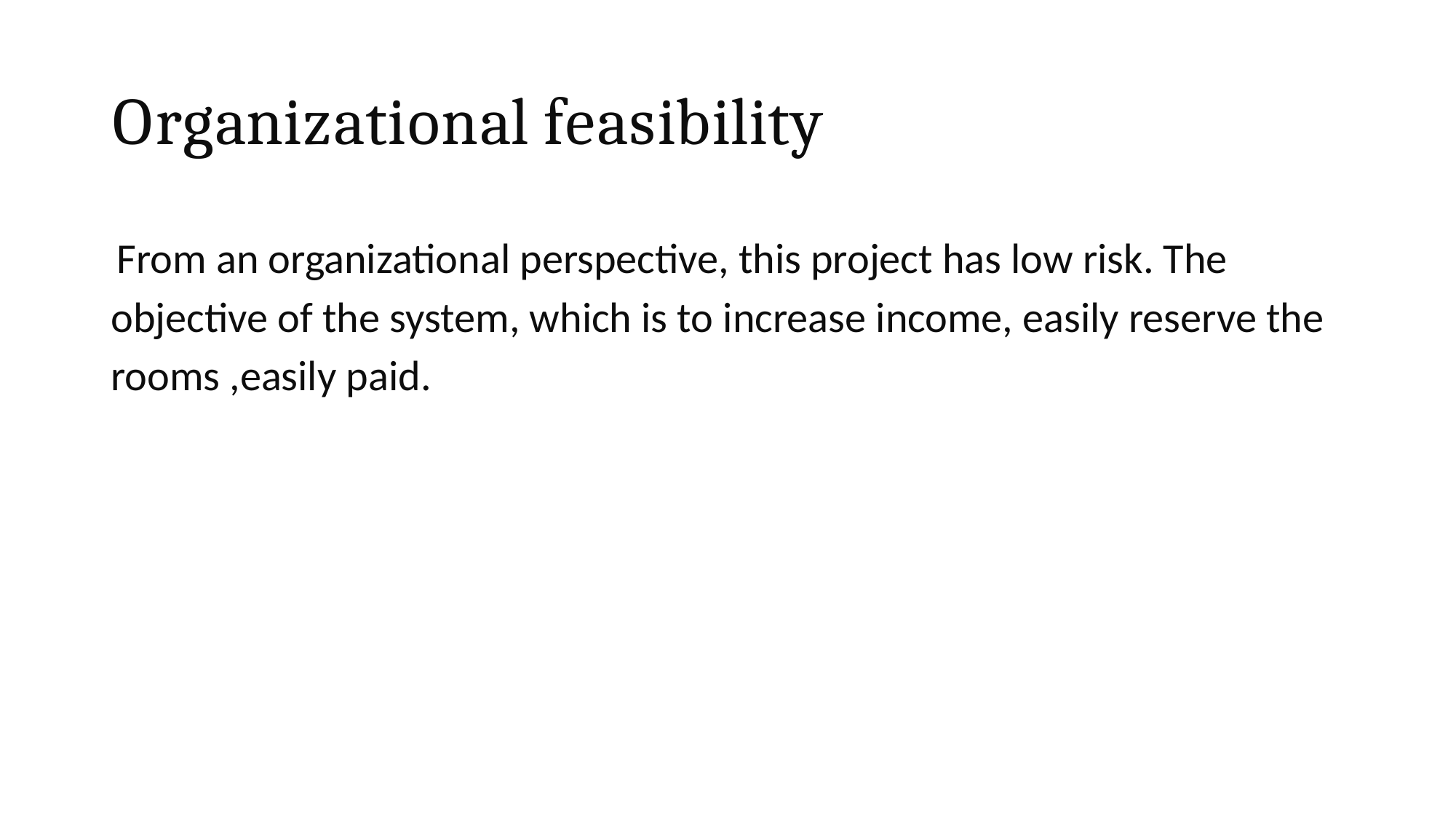

# Organizational feasibility
 From an organizational perspective, this project has low risk. The objective of the system, which is to increase income, easily reserve the rooms ,easily paid.